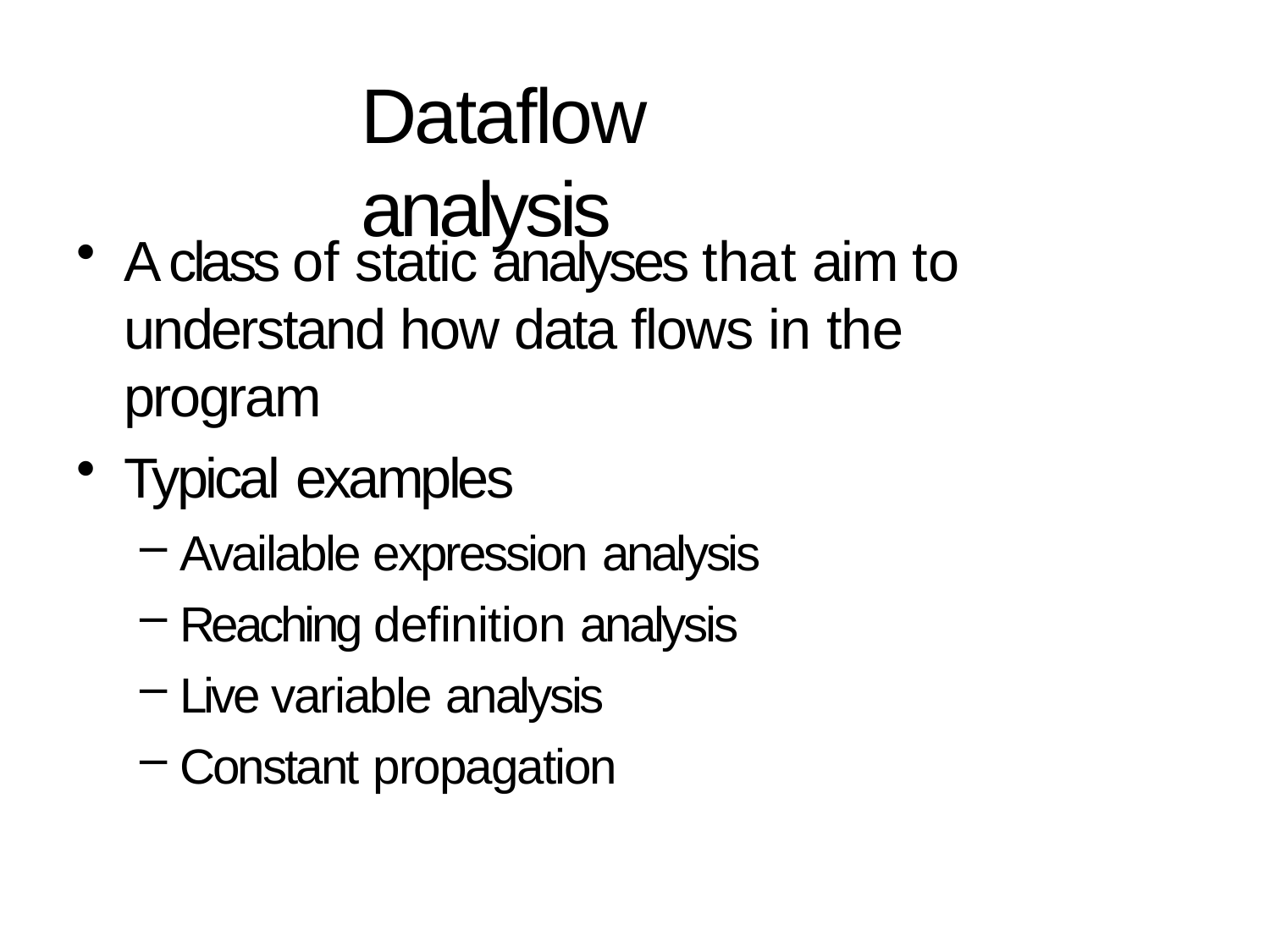

# Dataflow analysis
A class of static analyses that aim to  understand how data flows in the program
Typical examples
Available expression analysis
Reaching definition analysis
Live variable analysis
Constant propagation